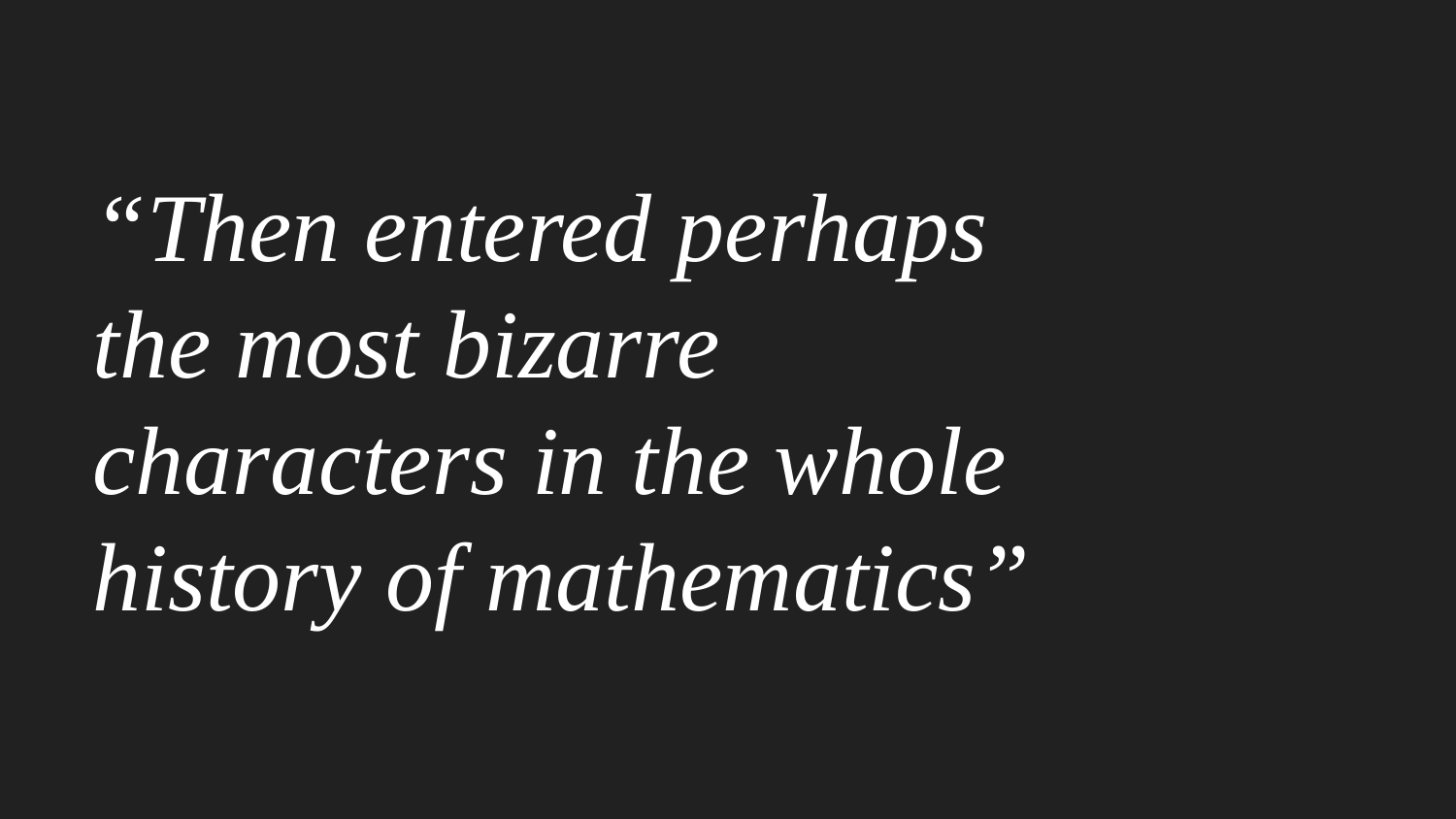

# “Then entered perhaps the most bizarre characters in the whole history of mathematics”